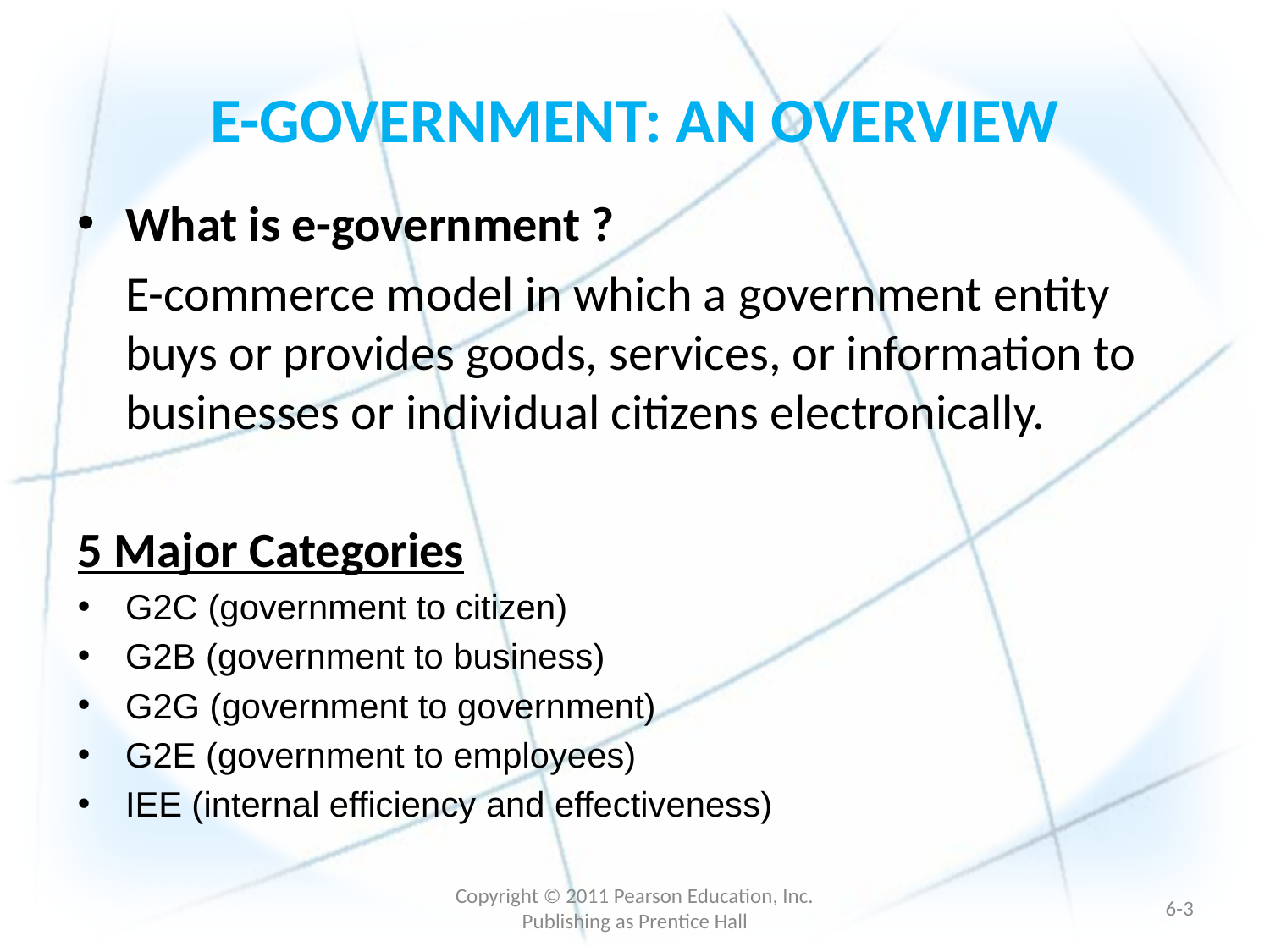

# E-GOVERNMENT: AN OVERVIEW
What is e-government ?
	E-commerce model in which a government entity buys or provides goods, services, or information to businesses or individual citizens electronically.

5 Major Categories
G2C (government to citizen)
G2B (government to business)
G2G (government to government)
G2E (government to employees)
IEE (internal efficiency and effectiveness)
Copyright © 2011 Pearson Education, Inc. Publishing as Prentice Hall
6-3